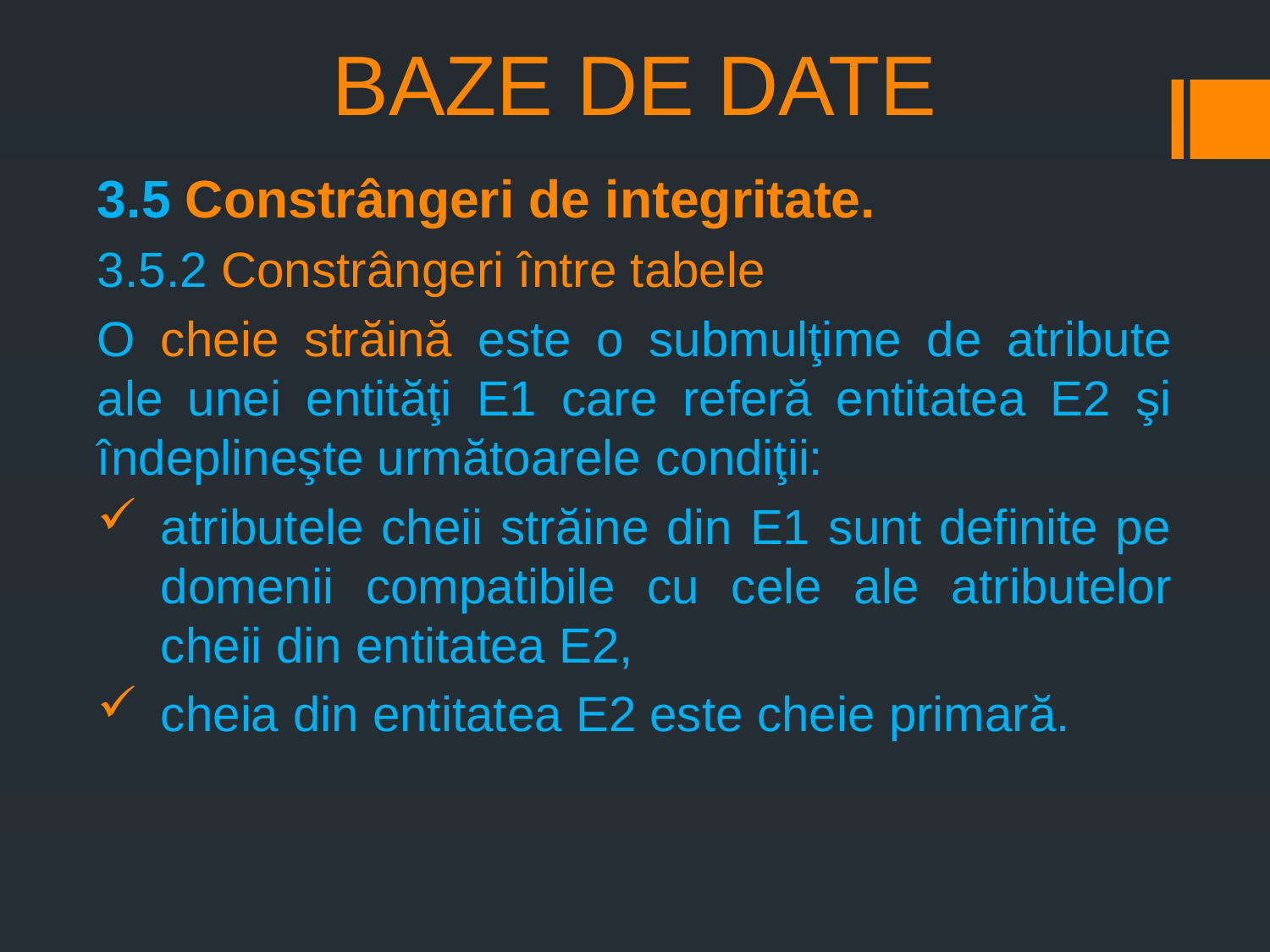

# BAZE DE DATE
3.5 Constrângeri de integritate.
3.5.2 Constrângeri între tabele
O cheie străină este o submulţime de atribute ale unei entităţi E1 care referă entitatea E2 şi îndeplineşte următoarele condiţii:
atributele cheii străine din E1 sunt definite pe domenii compatibile cu cele ale atributelor cheii din entitatea E2,
cheia din entitatea E2 este cheie primară.